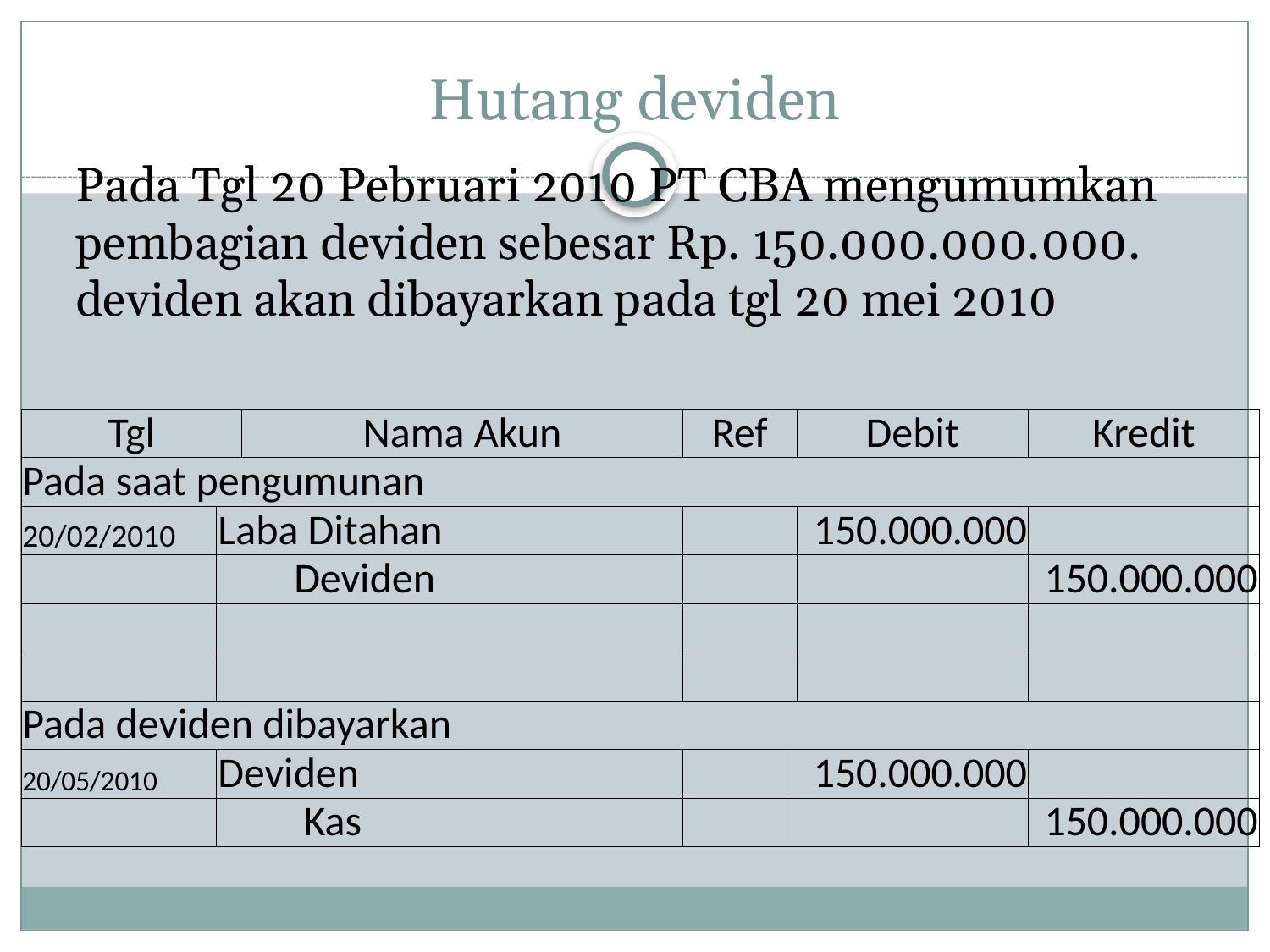

# Hutang deviden
Pada Tgl 20 Pebruari 2010 PT CBA mengumumkan pembagian deviden sebesar Rp. 150.000.000.000. deviden akan dibayarkan pada tgl 20 mei 2010
| Tgl |  | Nama Akun | Ref |  | Debit | Kredit |
| --- | --- | --- | --- | --- | --- | --- |
| Pada saat pengumunan |  |  |  |  |  |  |
| 20/02/2010 | Laba Ditahan |  |  |  | 150.000.000 |  |
|  | Deviden |  |  |  |  | 150.000.000 |
|  |  |  |  |  |  |  |
|  |  |  |  |  |  |  |
| Pada deviden dibayarkan |  |  |  |  |  |  |
| 20/05/2010 | Deviden |  |  | 150.000.000 |  |  |
|  | Kas |  |  |  |  | 150.000.000 |